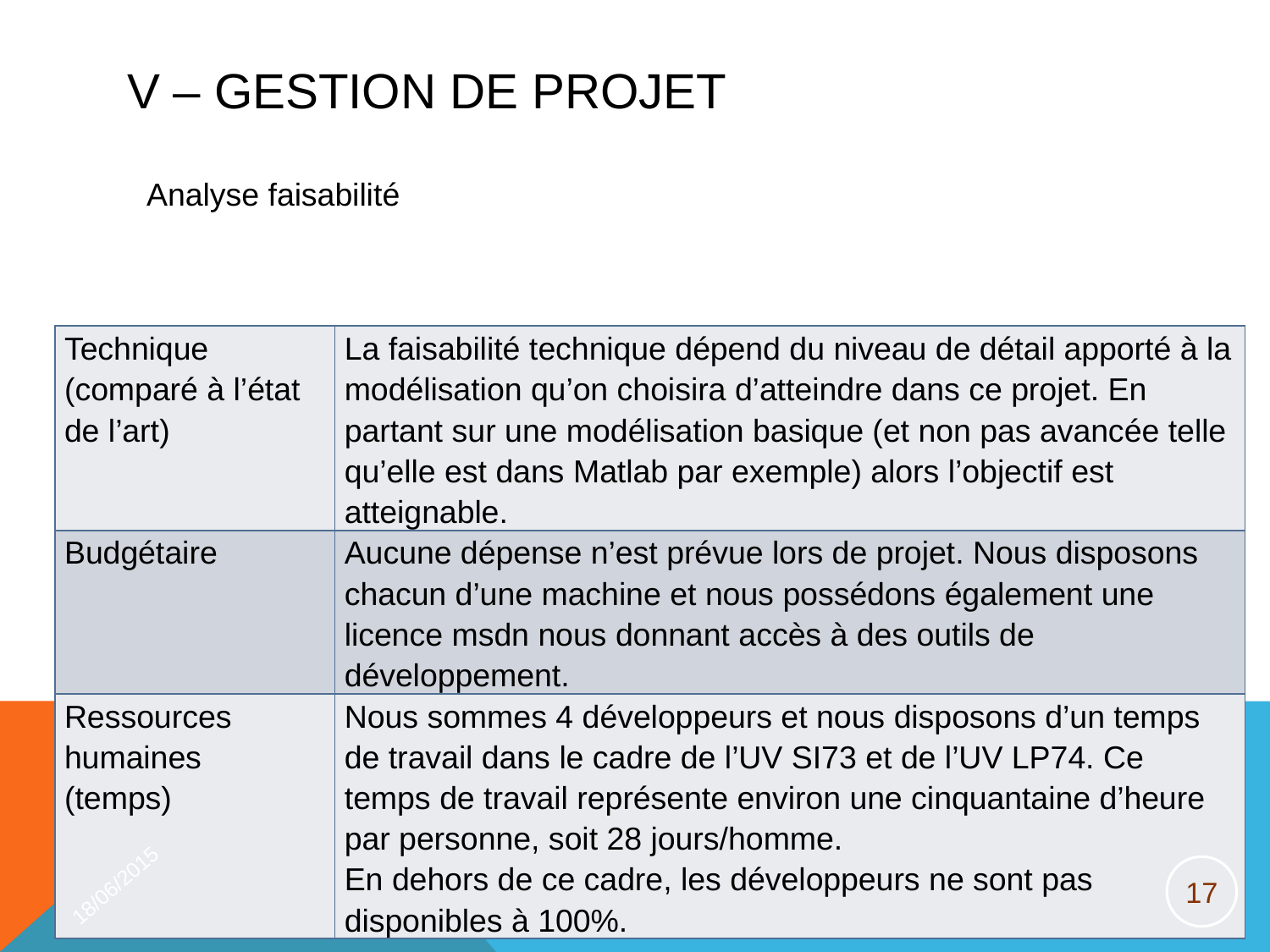

# V – gestion de projet
Analyse faisabilité
| Technique (comparé à l’état de l’art) | La faisabilité technique dépend du niveau de détail apporté à la modélisation qu’on choisira d’atteindre dans ce projet. En partant sur une modélisation basique (et non pas avancée telle qu’elle est dans Matlab par exemple) alors l’objectif est atteignable. |
| --- | --- |
| Budgétaire | Aucune dépense n’est prévue lors de projet. Nous disposons chacun d’une machine et nous possédons également une licence msdn nous donnant accès à des outils de développement. |
| Ressources humaines (temps) | Nous sommes 4 développeurs et nous disposons d’un temps de travail dans le cadre de l’UV SI73 et de l’UV LP74. Ce temps de travail représente environ une cinquantaine d’heure par personne, soit 28 jours/homme. En dehors de ce cadre, les développeurs ne sont pas disponibles à 100%. |
18/06/2015
17
Apprenti Ingénieur informatique - UTBM -CFAI